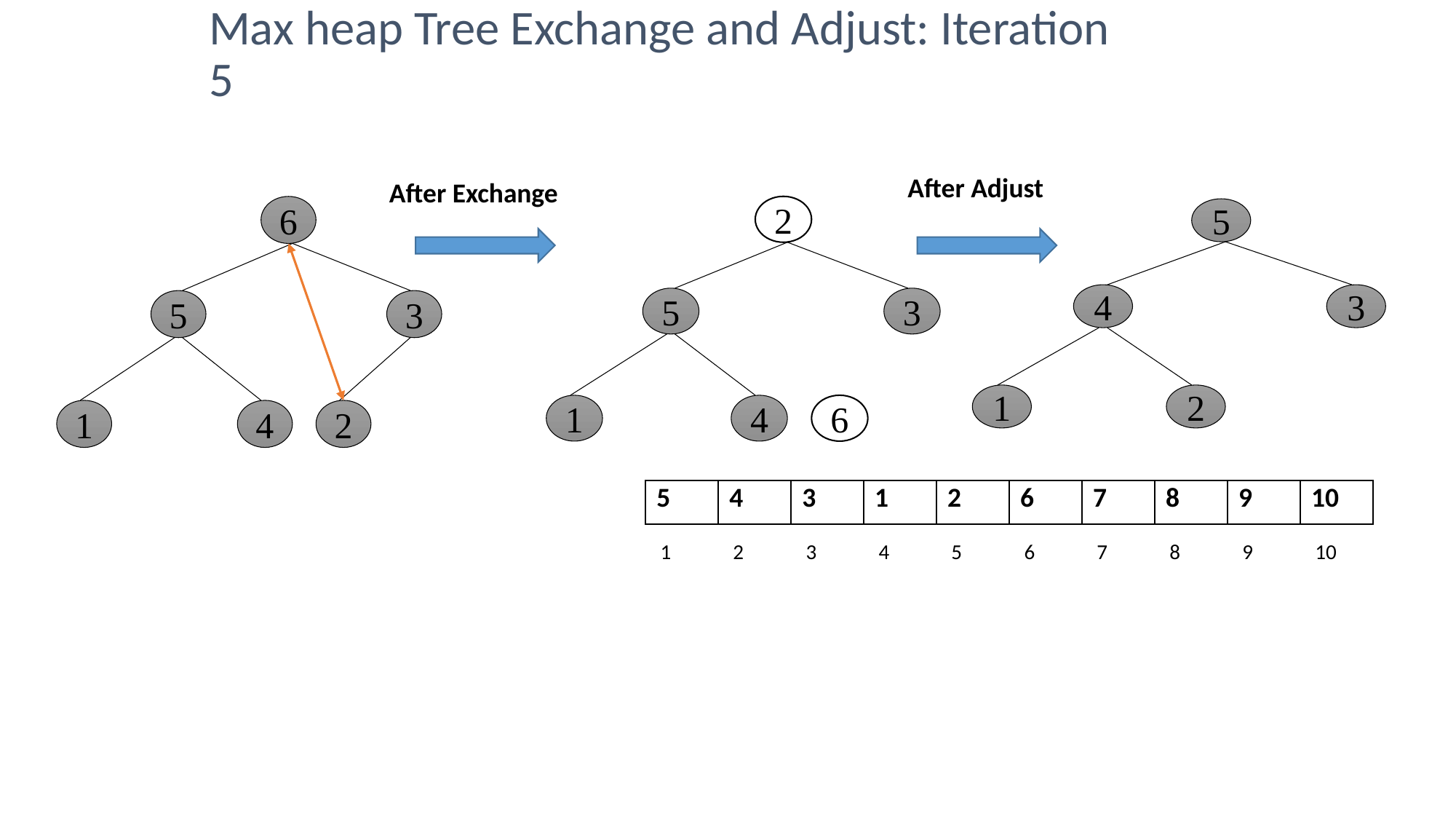

Max heap Tree Exchange and Adjust: Iteration 5
After Adjust
After Exchange
6

5
3

1
4
2
2

5
3

1
4
6
5

4
3

1
2

| 5 | 4 | 3 | 1 | 2 | 6 | 7 | 8 | 9 | 10 |
| --- | --- | --- | --- | --- | --- | --- | --- | --- | --- |
| 1 | 2 | 3 | 4 | 5 | 6 | 7 | 8 | 9 | 10 |
| --- | --- | --- | --- | --- | --- | --- | --- | --- | --- |
47